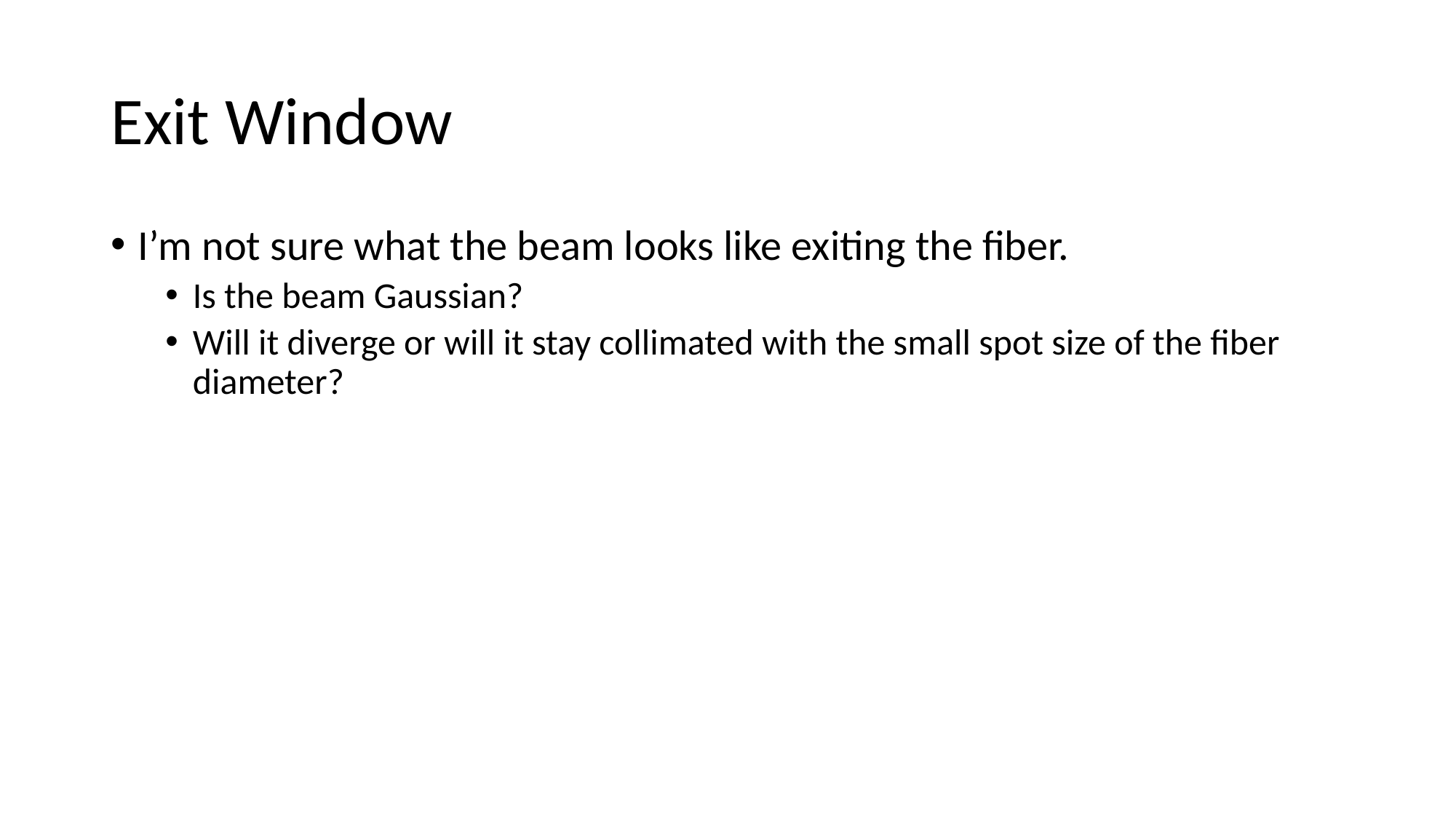

# Exit Window
I’m not sure what the beam looks like exiting the fiber.
Is the beam Gaussian?
Will it diverge or will it stay collimated with the small spot size of the fiber diameter?